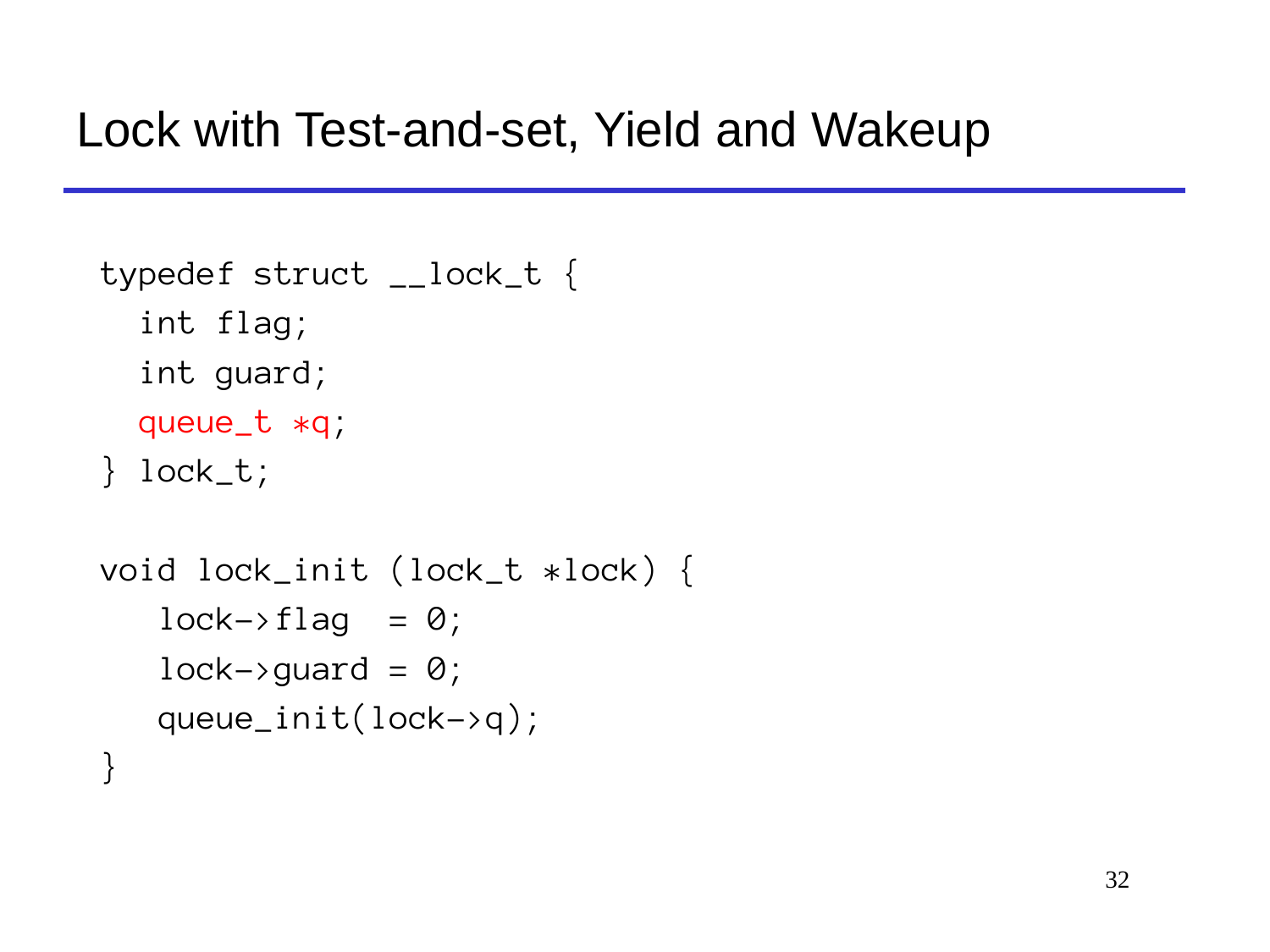

# Lock with Test-and-set, Yield and Wakeup
typedef struct __lock_t {
  int flag;
  int guard;
  queue_t *q;
} lock_t;

void lock_init (lock_t *lock) {
   lock->flag  = 0;
   lock->guard = 0;
   queue_init(lock->q);
}
32